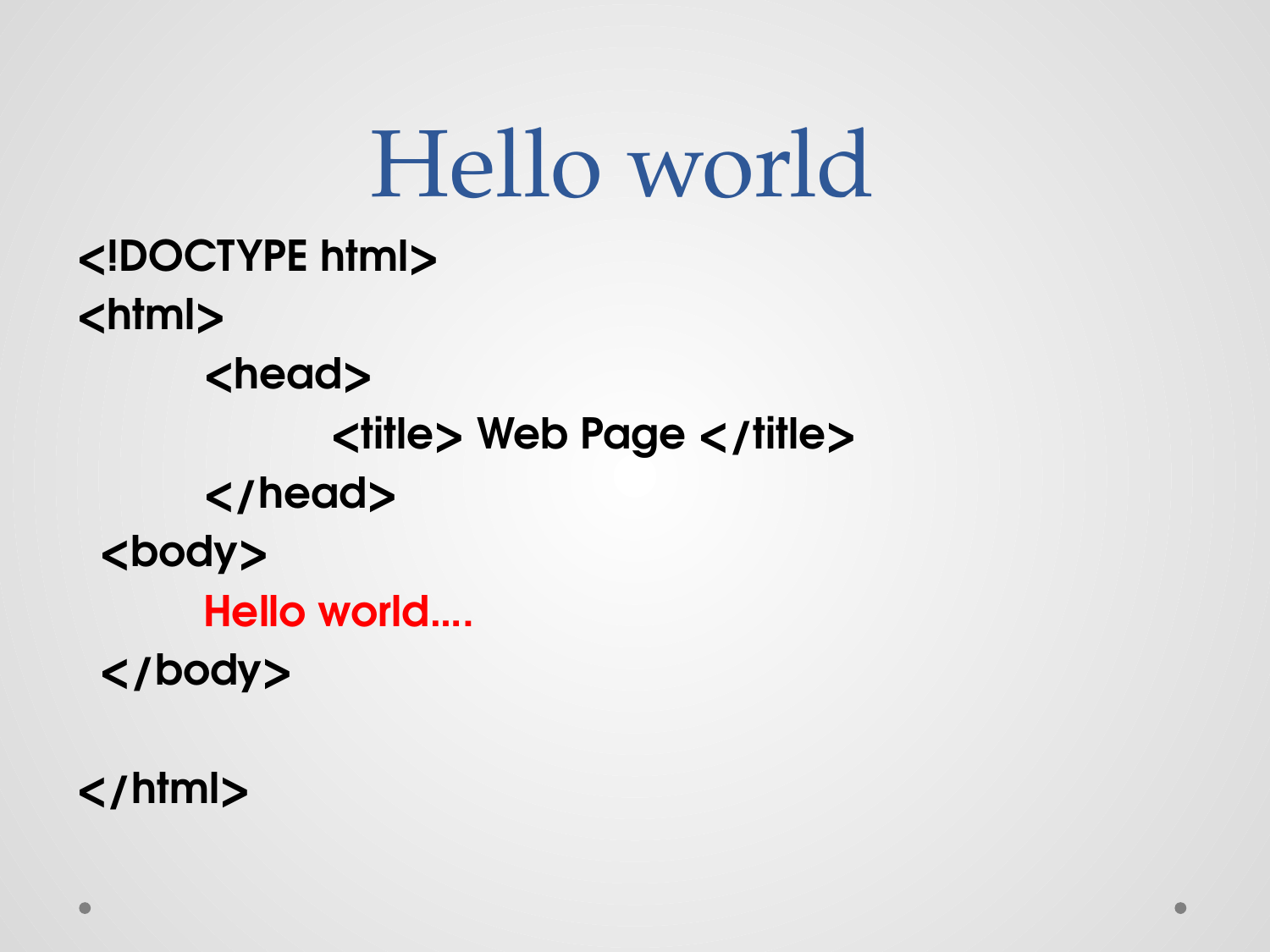

# Hello world
<!DOCTYPE html>
<html>
  	<head>
		<title> Web Page </title>
  	</head>
  <body>
	Hello world….
  </body>

</html>